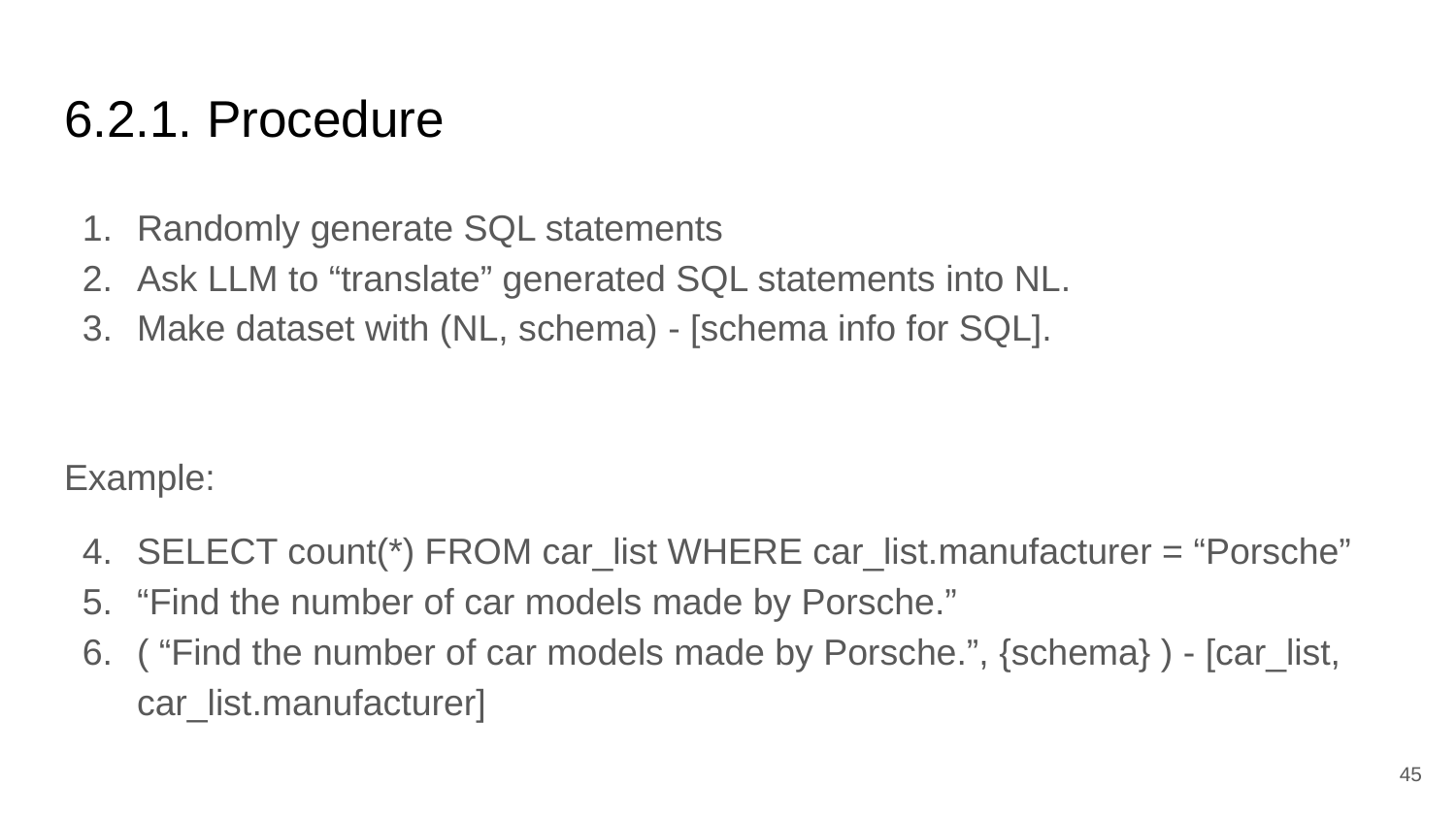

# 6.2.1. Procedure

Randomly generate SQL statements
Ask LLM to “translate” generated SQL statements into NL.
Make dataset with (NL, schema) - [schema info for SQL].

Example:
SELECT count(*) FROM car_list WHERE car_list.manufacturer = “Porsche”
“Find the number of car models made by Porsche.”
( “Find the number of car models made by Porsche.”, {schema} ) - [car_list, car_list.manufacturer]
45